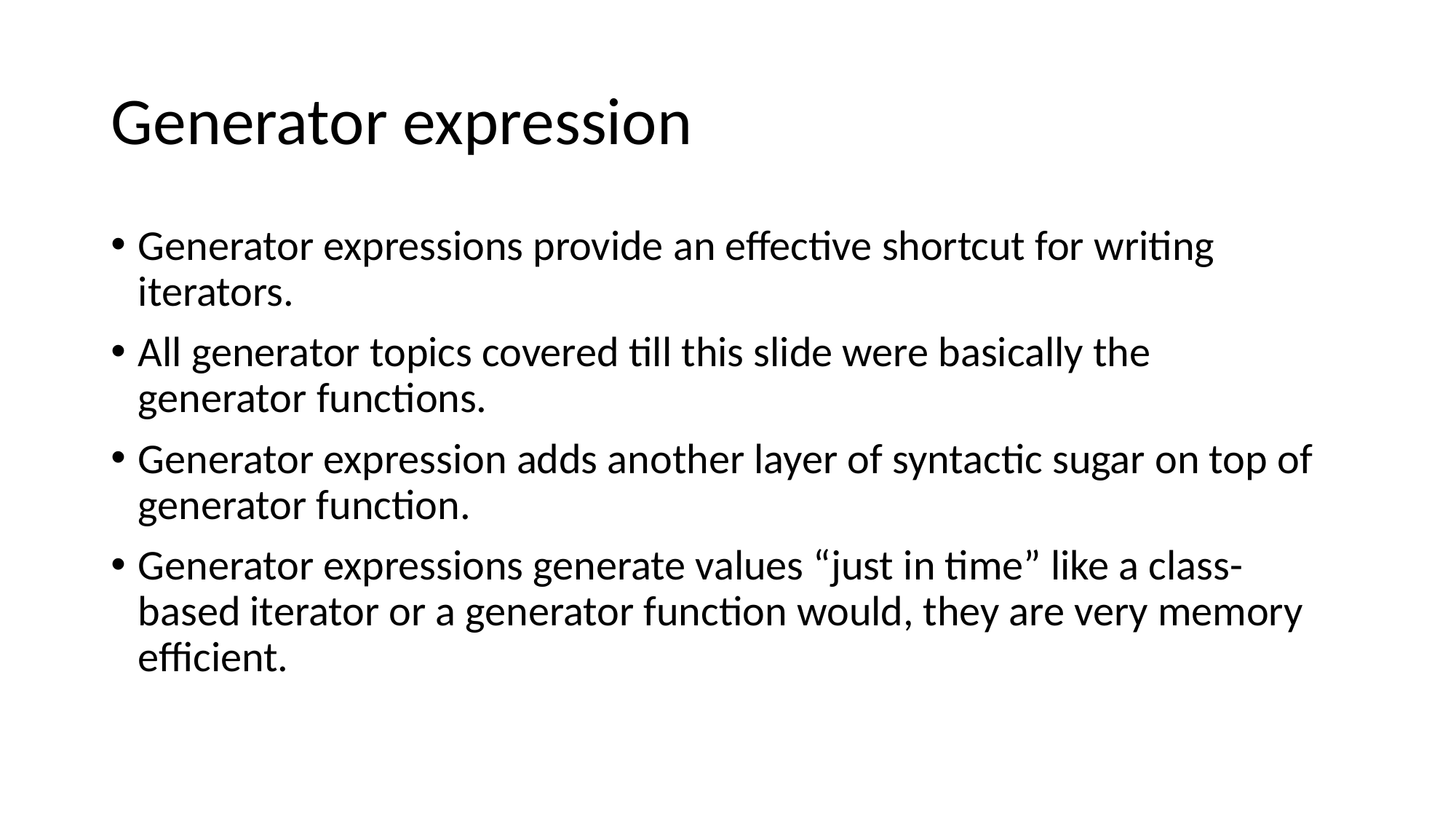

# Generator expression
Generator expressions provide an effective shortcut for writing iterators.
All generator topics covered till this slide were basically the generator functions.
Generator expression adds another layer of syntactic sugar on top of generator function.
Generator expressions generate values “just in time” like a class-based iterator or a generator function would, they are very memory efficient.